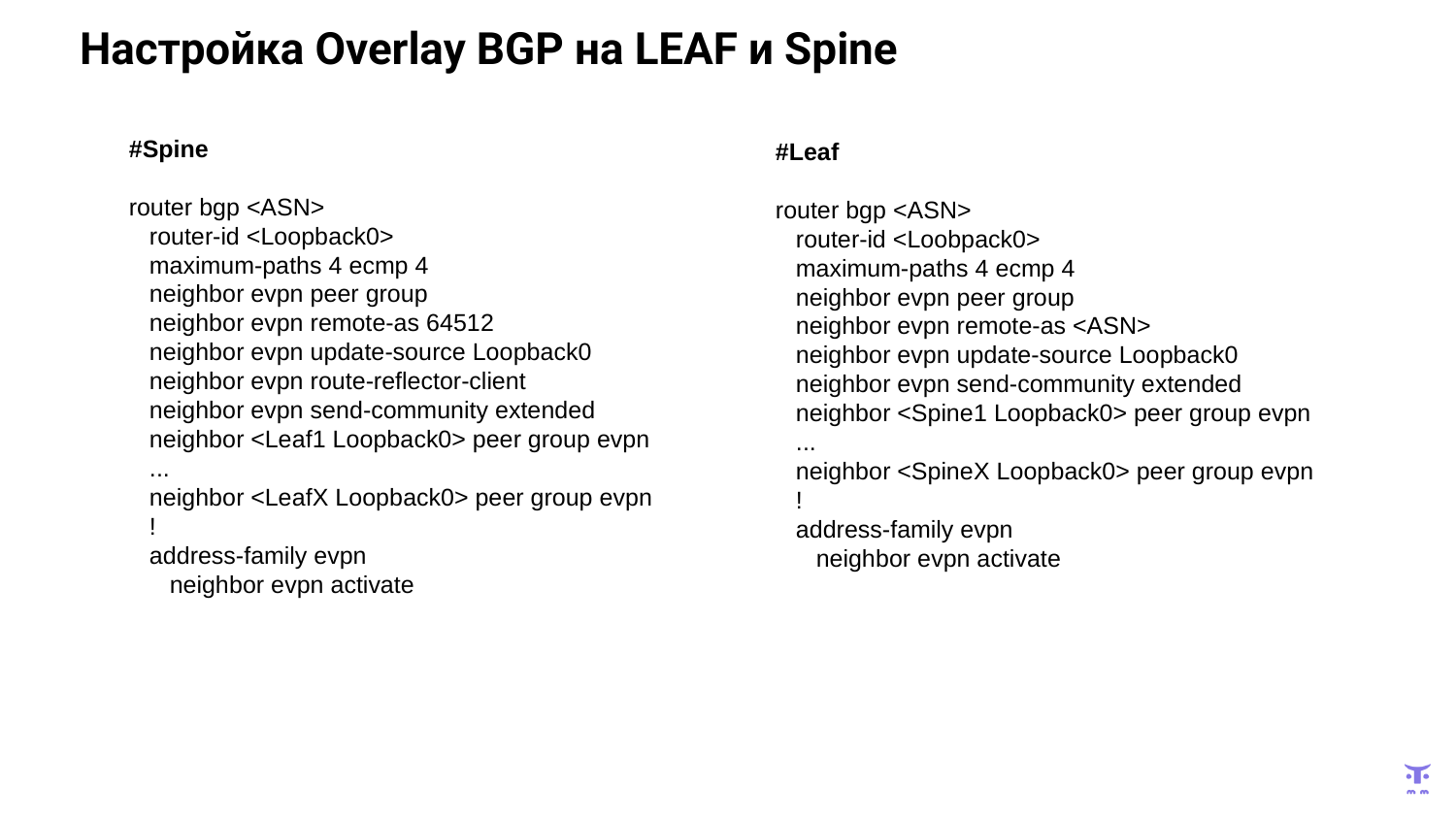

# Настройка Overlay BGP на LEAF и Spine
#Spine

router bgp <ASN>
   router-id <Loopback0>
   maximum-paths 4 ecmp 4
   neighbor evpn peer group
   neighbor evpn remote-as 64512
   neighbor evpn update-source Loopback0
   neighbor evpn route-reflector-client
   neighbor evpn send-community extended
   neighbor <Leaf1 Loopback0> peer group evpn
   ...
   neighbor <LeafX Loopback0> peer group evpn
   !
   address-family evpn
      neighbor evpn activate
#Leaf

router bgp <ASN>
   router-id <Loobpack0>
   maximum-paths 4 ecmp 4
   neighbor evpn peer group
   neighbor evpn remote-as <ASN>
   neighbor evpn update-source Loopback0
   neighbor evpn send-community extended
   neighbor <Spine1 Loopback0> peer group evpn
   ...
   neighbor <SpineX Loopback0> peer group evpn
   !
   address-family evpn
      neighbor evpn activate